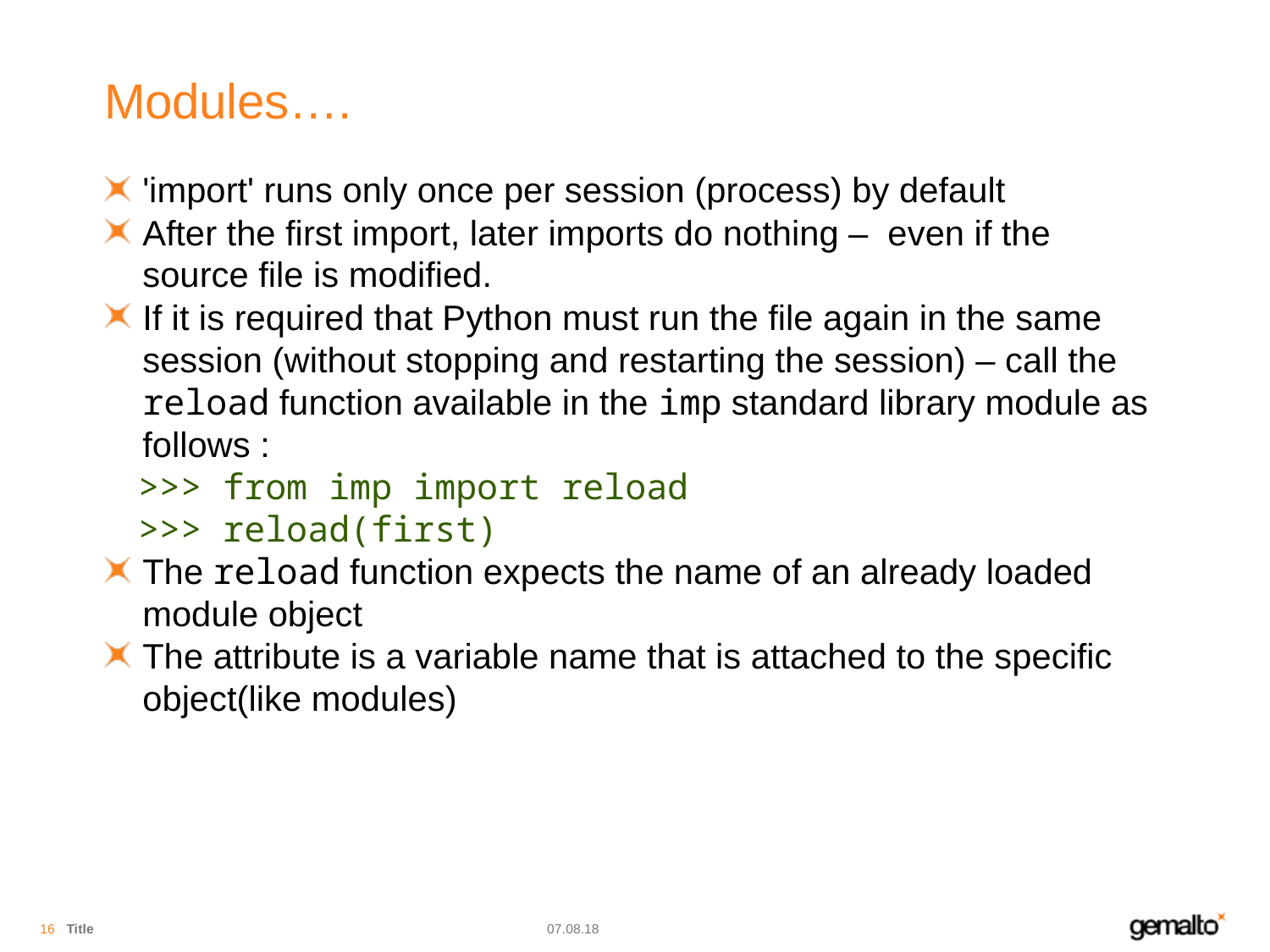

# Modules….
'import' runs only once per session (process) by default
After the first import, later imports do nothing –  even if the source file is modified.
If it is required that Python must run the file again in the same session (without stopping and restarting the session) – call the reload function available in the imp standard library module as follows :
	>>> from imp import reload
	>>> reload(first)
The reload function expects the name of an already loaded module object
The attribute is a variable name that is attached to the specific object(like modules)

16
Title
07.08.18